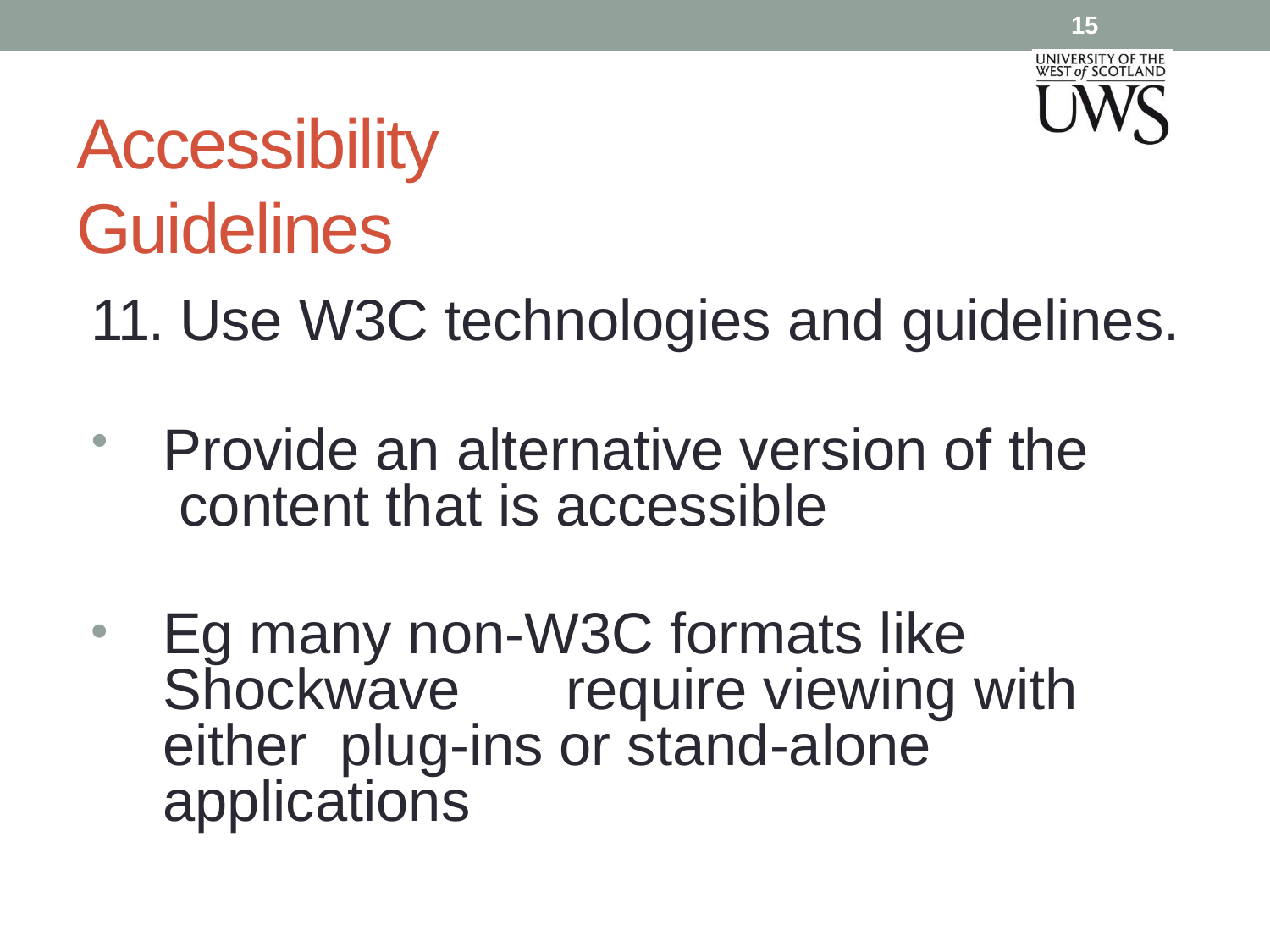

15
# Accessibility Guidelines
11. Use W3C technologies and guidelines.

Provide an alternative version of the  content that is accessible

Eg many non-W3C formats like  Shockwave	require viewing with either  plug-ins or stand-alone applications